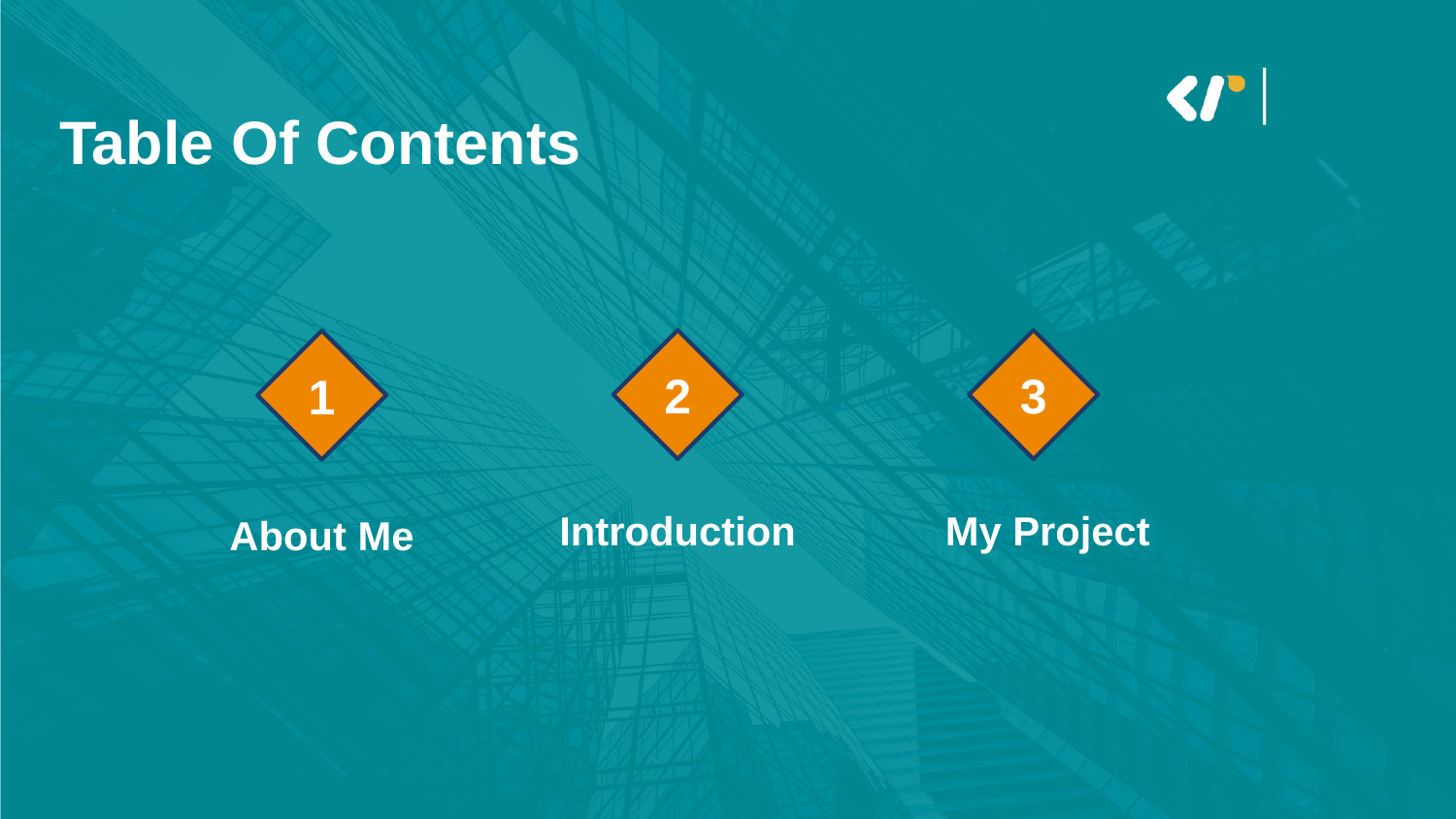

# Table Of Contents
2
3
1
About Me
Introduction
My Project